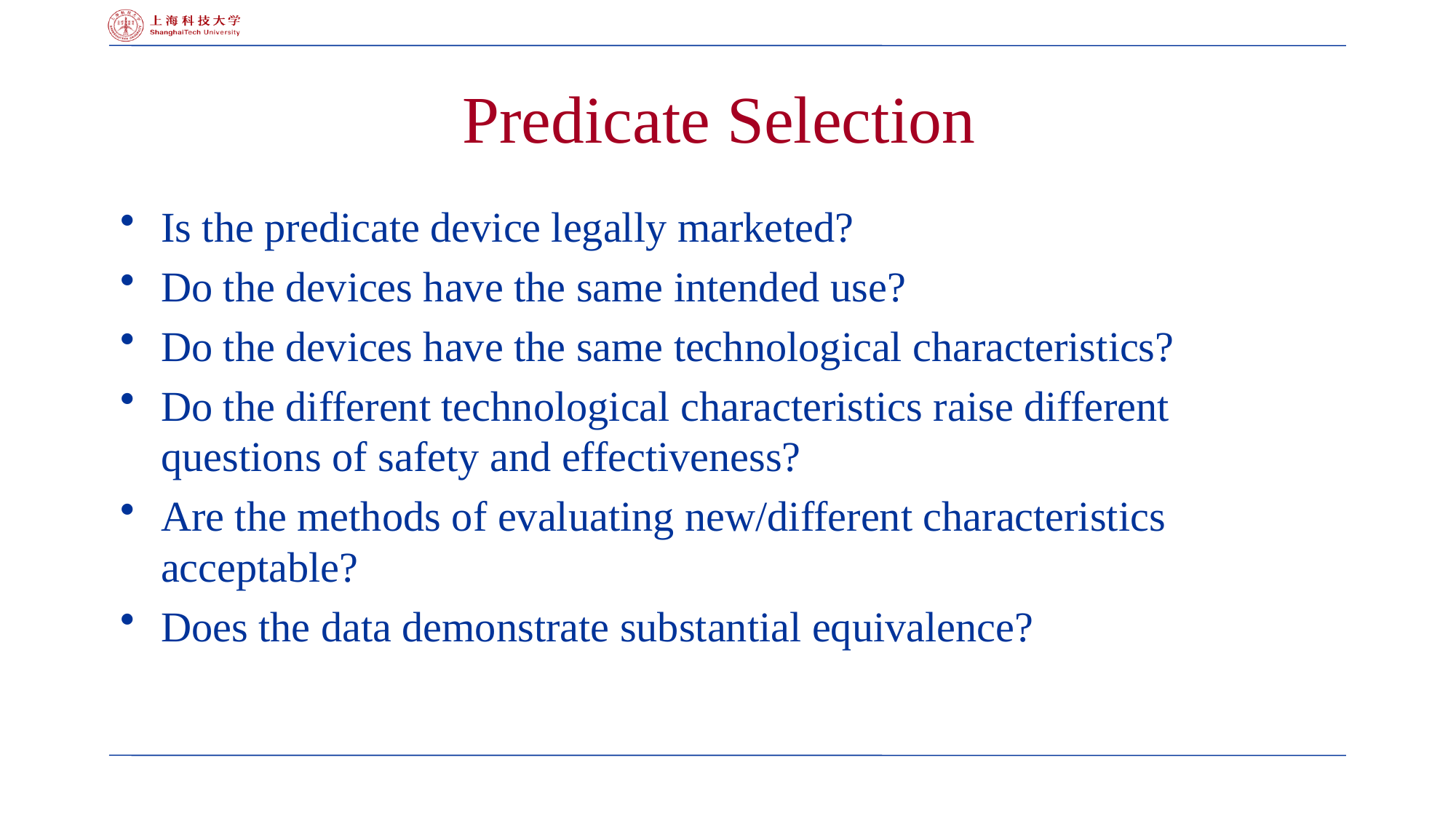

# Predicate Selection
Is the predicate device legally marketed?
Do the devices have the same intended use?
Do the devices have the same technological characteristics?
Do the different technological characteristics raise different questions of safety and effectiveness?
Are the methods of evaluating new/different characteristics acceptable?
Does the data demonstrate substantial equivalence?
37